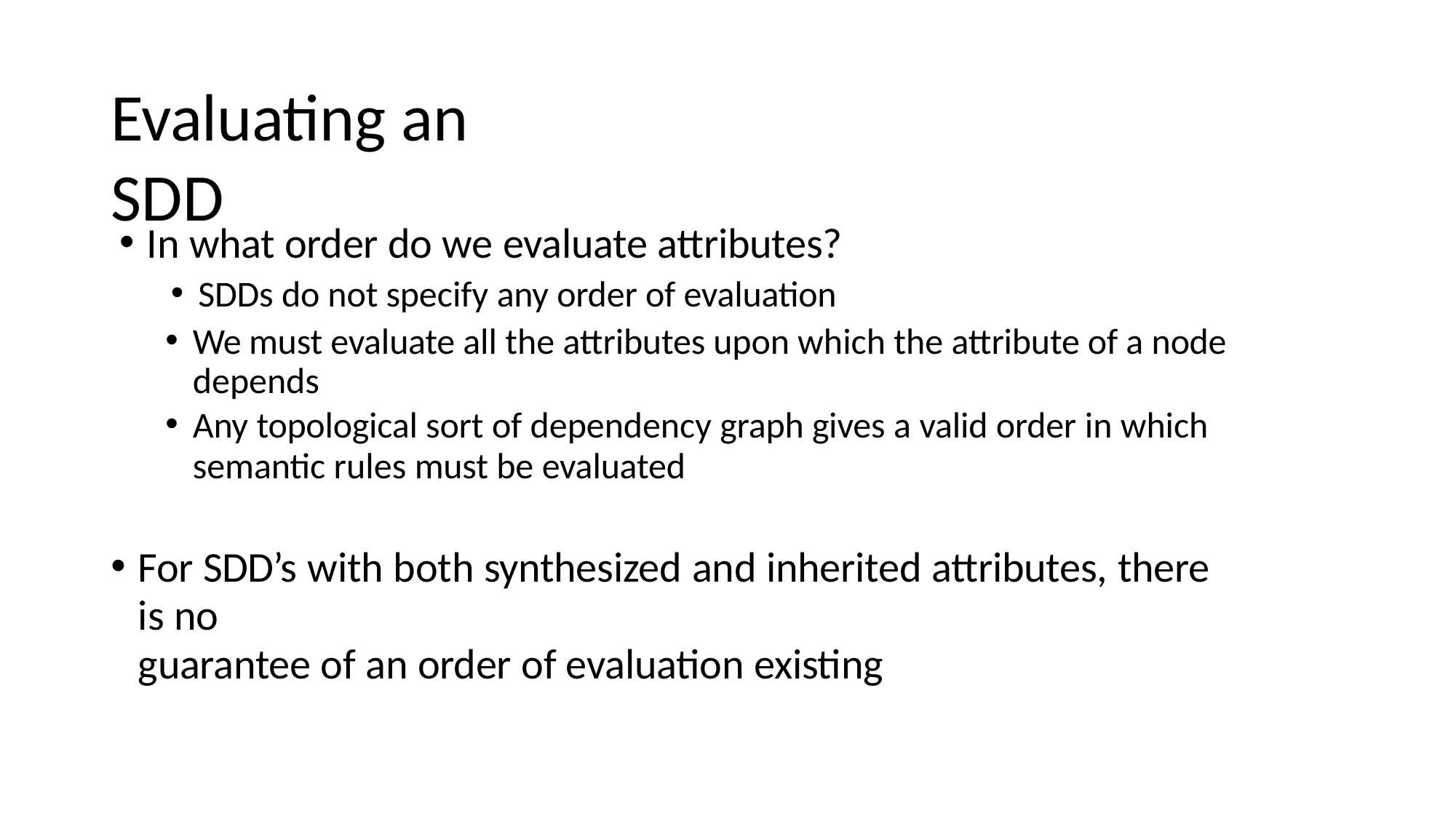

# Evaluating an SDD
In what order do we evaluate attributes?
SDDs do not specify any order of evaluation
We must evaluate all the attributes upon which the attribute of a node  depends
Any topological sort of dependency graph gives a valid order in which
semantic rules must be evaluated

For SDD’s with both synthesized and inherited attributes, there is no
guarantee of an order of evaluation existing